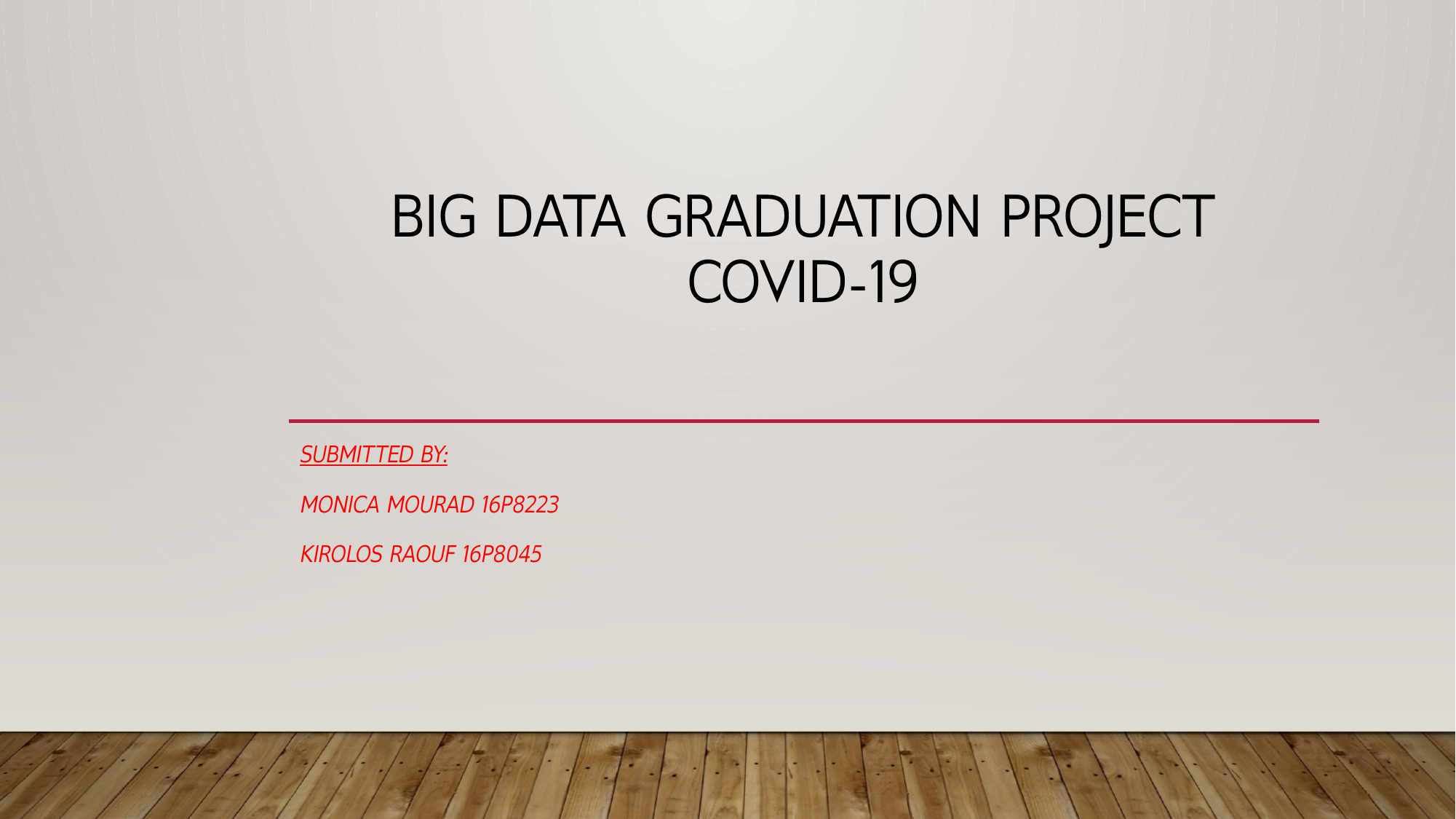

# Big Data graduation project Covid-19
Submitted by:
Monica Mourad 16p8223
Kirolos Raouf 16p8045